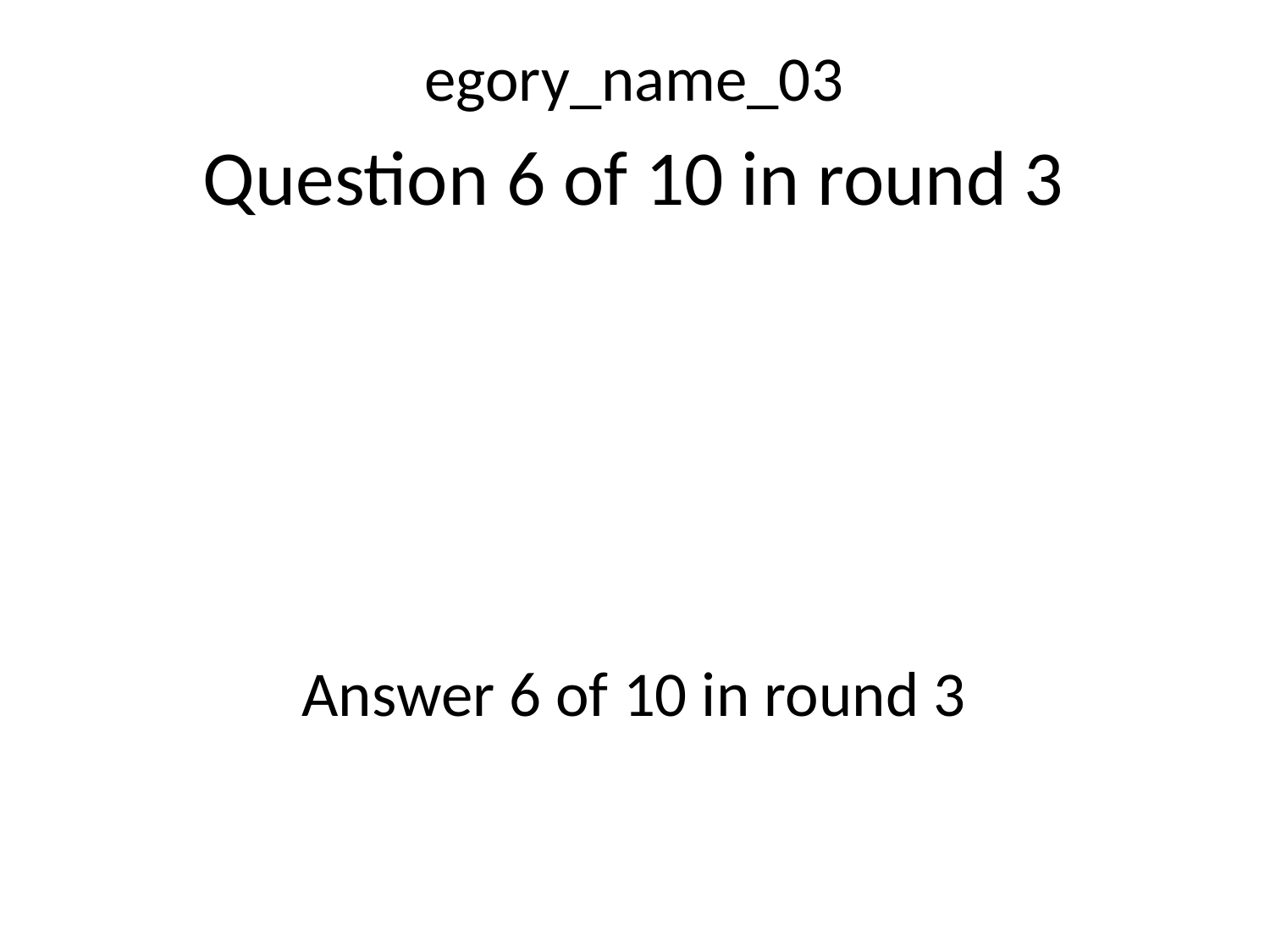

egory_name_03
Question 6 of 10 in round 3
Answer 6 of 10 in round 3